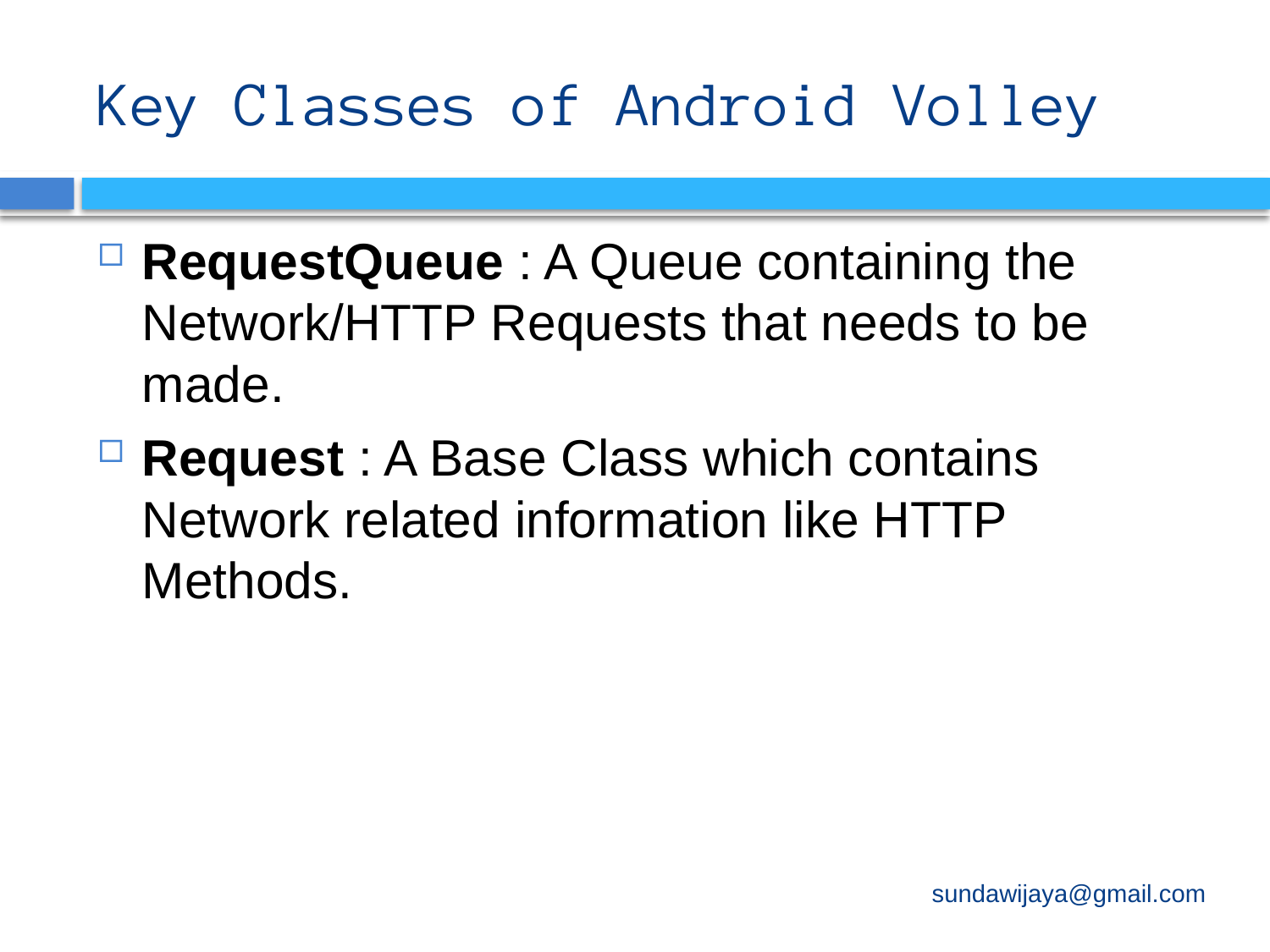

# Key Classes of Android Volley
RequestQueue : A Queue containing the Network/HTTP Requests that needs to be made.
Request : A Base Class which contains Network related information like HTTP Methods.

sundawijaya@gmail.com